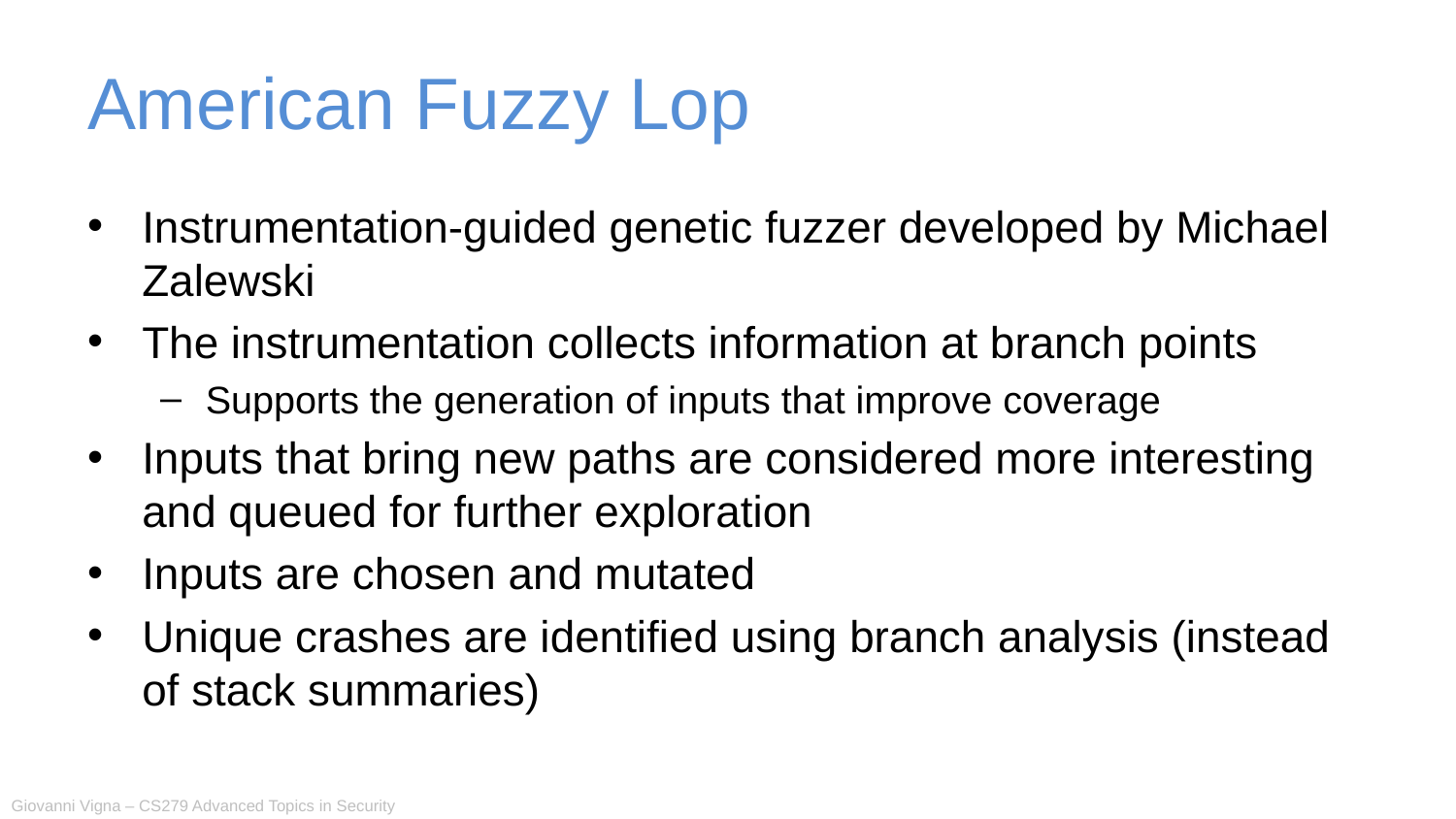

# American Fuzzy Lop
Instrumentation-guided genetic fuzzer developed by Michael Zalewski
The instrumentation collects information at branch points
Supports the generation of inputs that improve coverage
Inputs that bring new paths are considered more interesting and queued for further exploration
Inputs are chosen and mutated
Unique crashes are identified using branch analysis (instead of stack summaries)